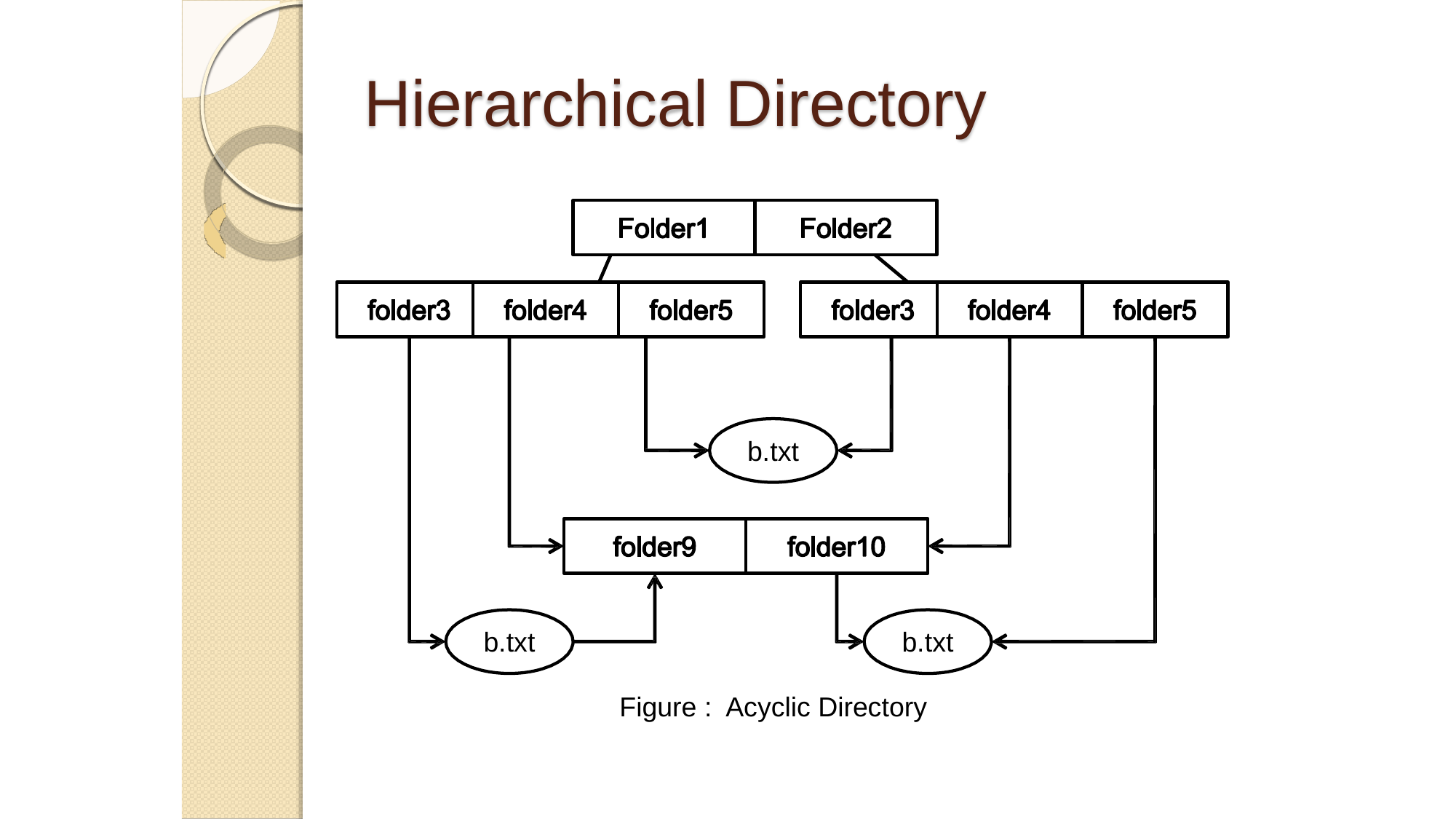

Hierarchical
Directory

b.txt

b.txt
b.txt
Figure :
Acyclic
Directory